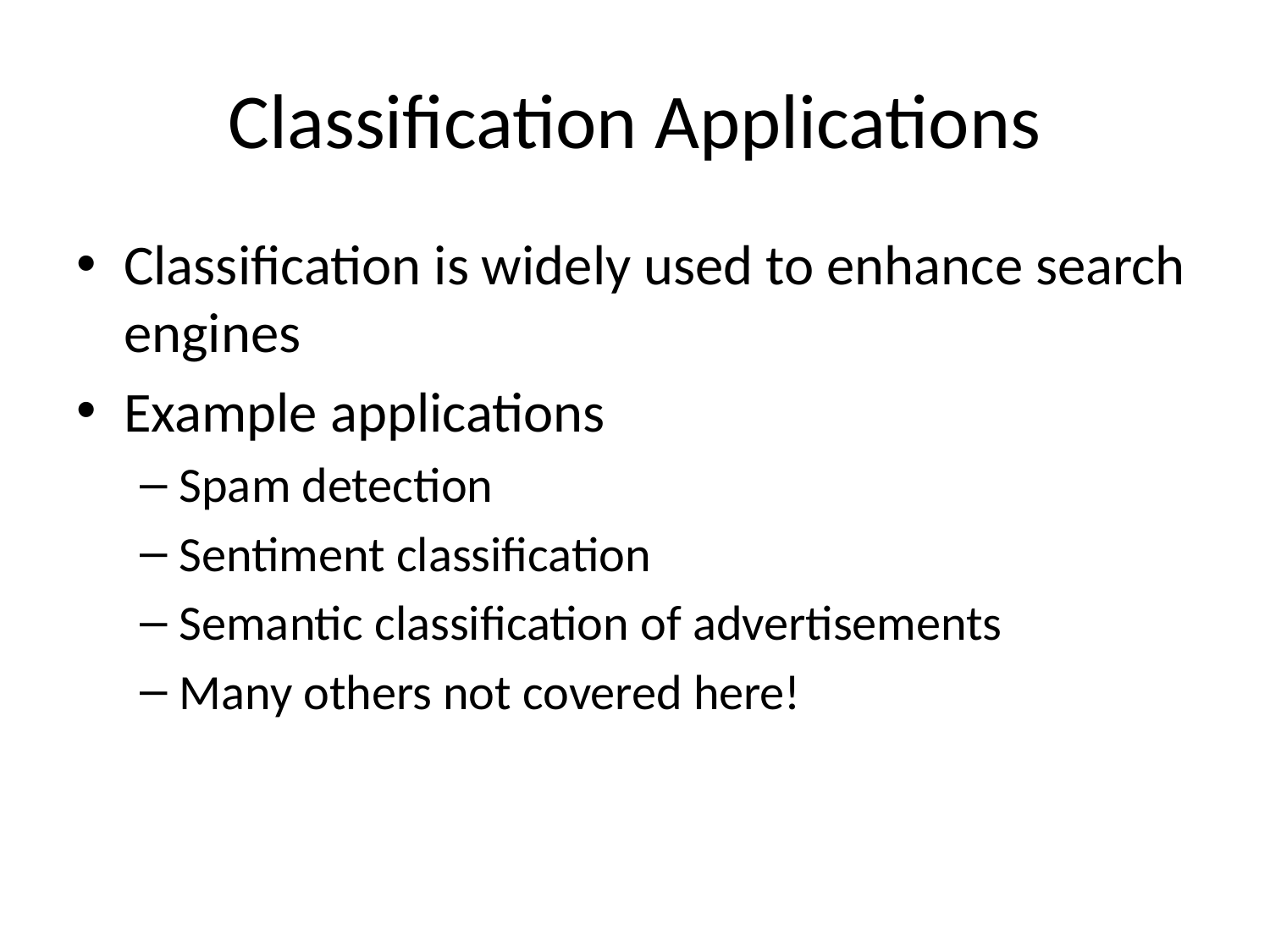

# Classification Applications
Classification is widely used to enhance search engines
Example applications
Spam detection
Sentiment classification
Semantic classification of advertisements
Many others not covered here!